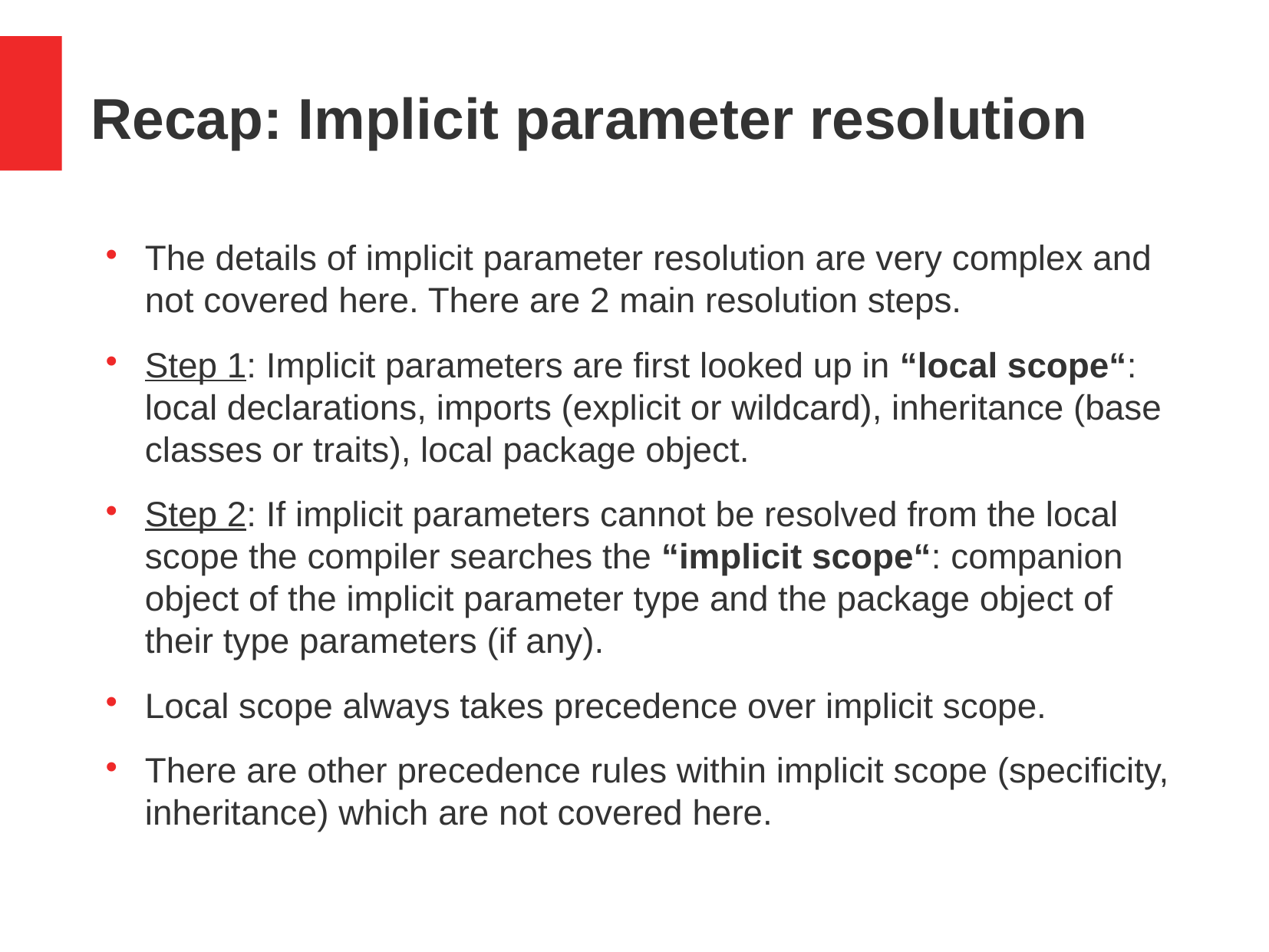

Recap: Implicit parameter resolution
The details of implicit parameter resolution are very complex and not covered here. There are 2 main resolution steps.
Step 1: Implicit parameters are first looked up in “local scope“: local declarations, imports (explicit or wildcard), inheritance (base classes or traits), local package object.
Step 2: If implicit parameters cannot be resolved from the local scope the compiler searches the “implicit scope“: companion object of the implicit parameter type and the package object of their type parameters (if any).
Local scope always takes precedence over implicit scope.
There are other precedence rules within implicit scope (specificity, inheritance) which are not covered here.